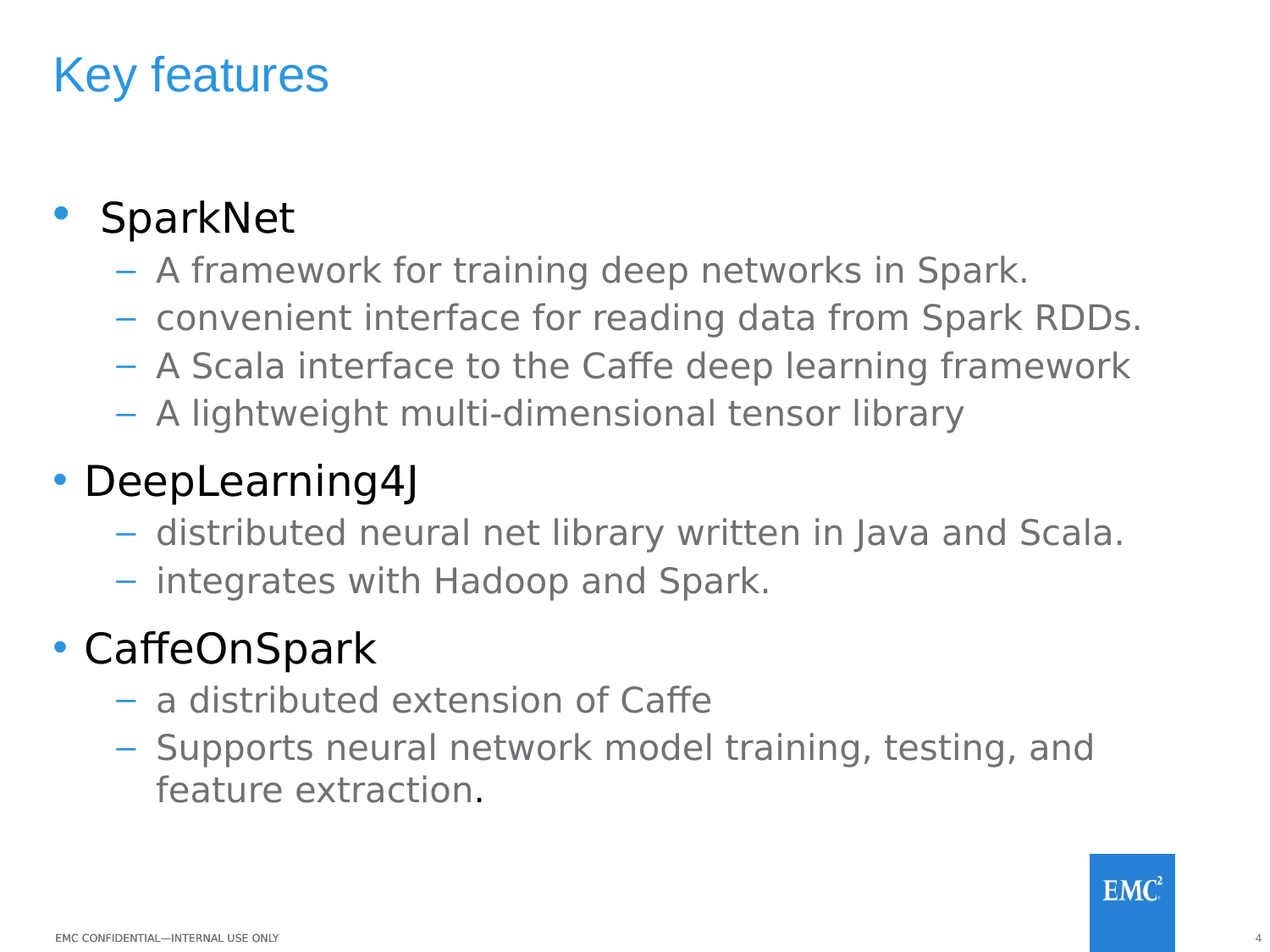

# Key features
 SparkNet
A framework for training deep networks in Spark.
convenient interface for reading data from Spark RDDs.
A Scala interface to the Caffe deep learning framework
A lightweight multi-dimensional tensor library
DeepLearning4J
distributed neural net library written in Java and Scala.
integrates with Hadoop and Spark.
CaffeOnSpark
a distributed extension of Caffe
Supports neural network model training, testing, and feature extraction.